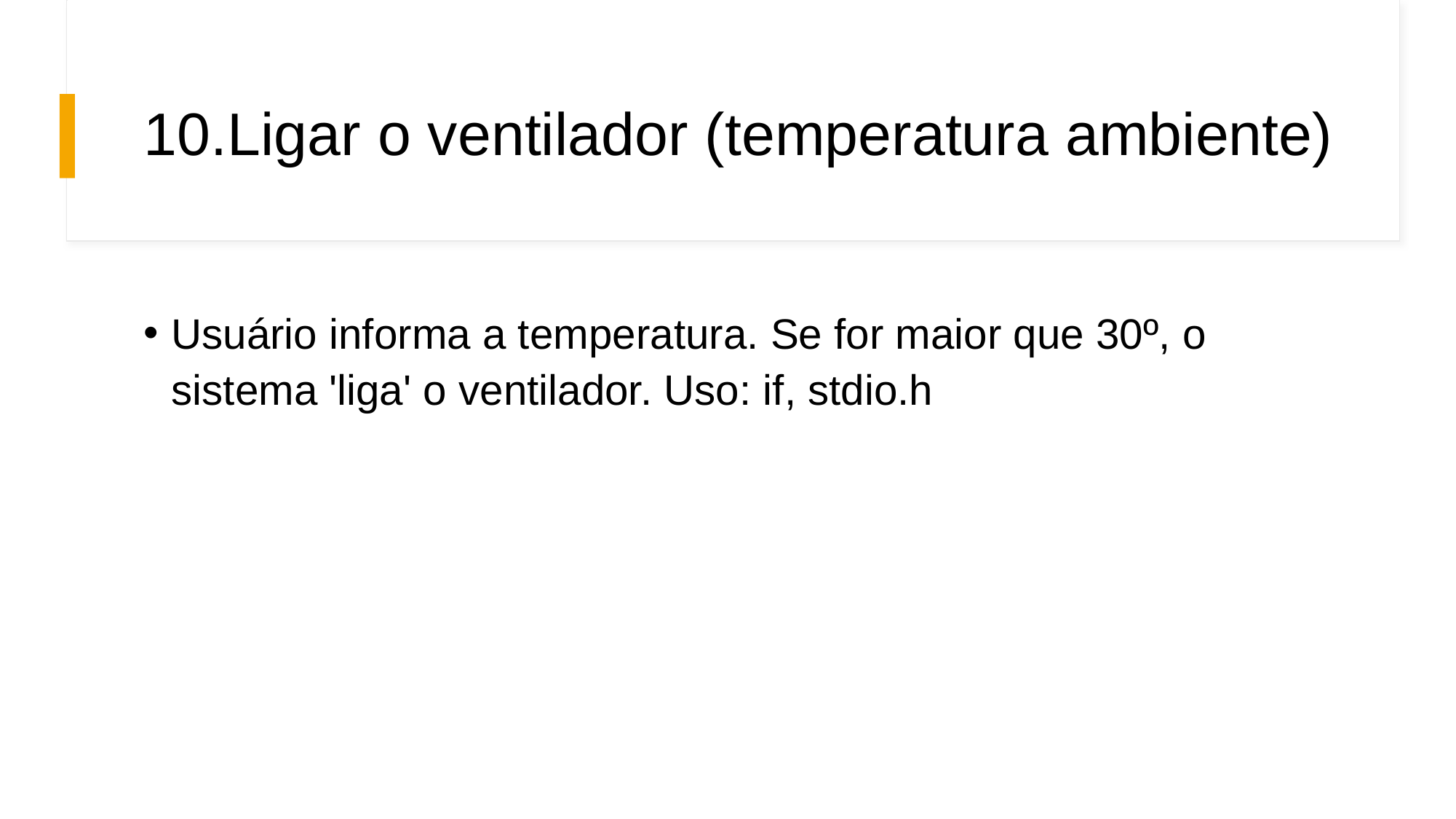

# 10.Ligar o ventilador (temperatura ambiente)
Usuário informa a temperatura. Se for maior que 30º, o sistema 'liga' o ventilador. Uso: if, stdio.h